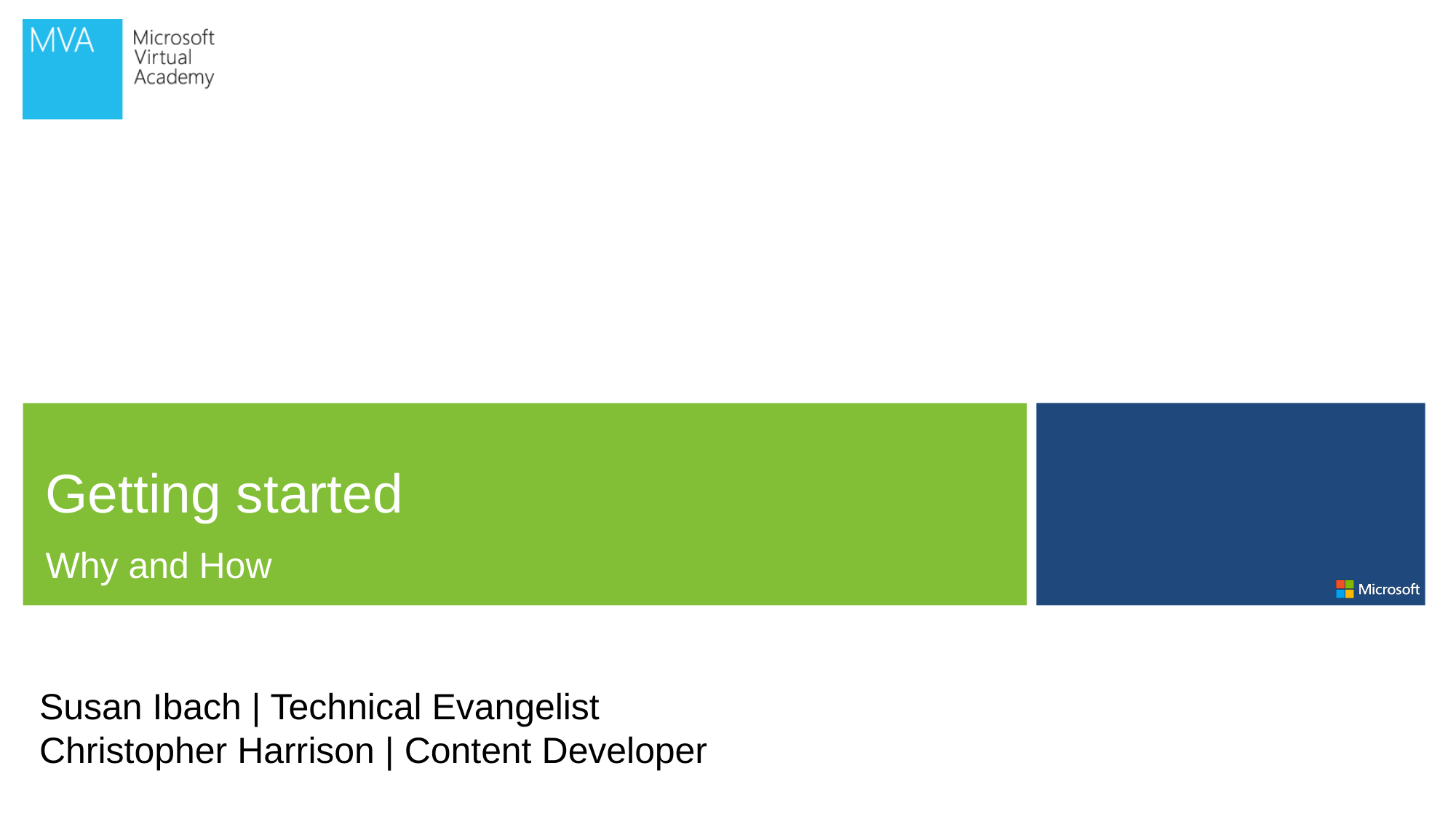

Getting started
Why and How
Susan Ibach | Technical Evangelist
Christopher Harrison | Content Developer